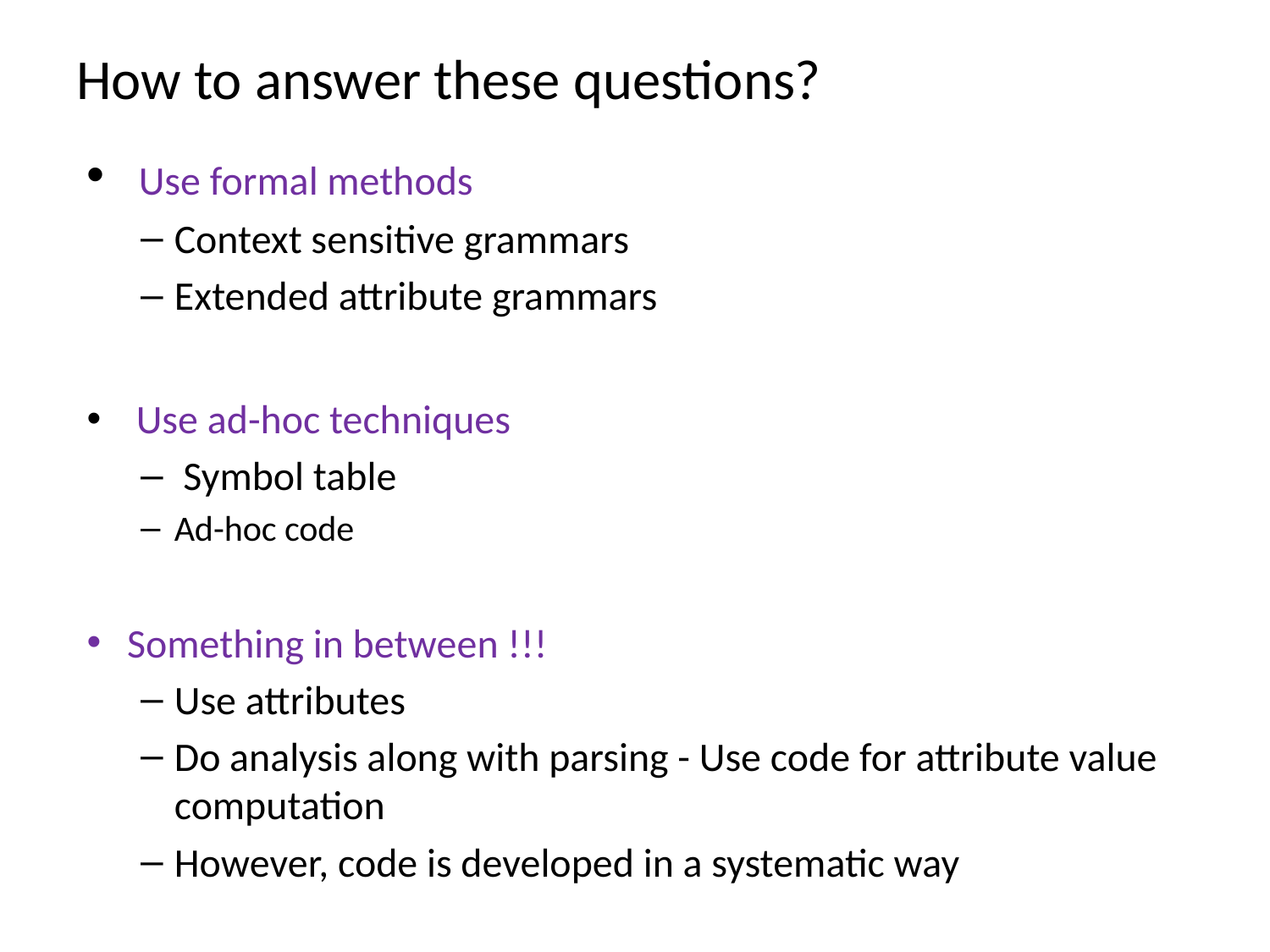

# How to answer these questions?
 Use formal methods
Context sensitive grammars
Extended attribute grammars

 Use ad-hoc techniques
 Symbol table
Ad-hoc code

Something in between !!!
Use attributes
Do analysis along with parsing - Use code for attribute value computation
However, code is developed in a systematic way